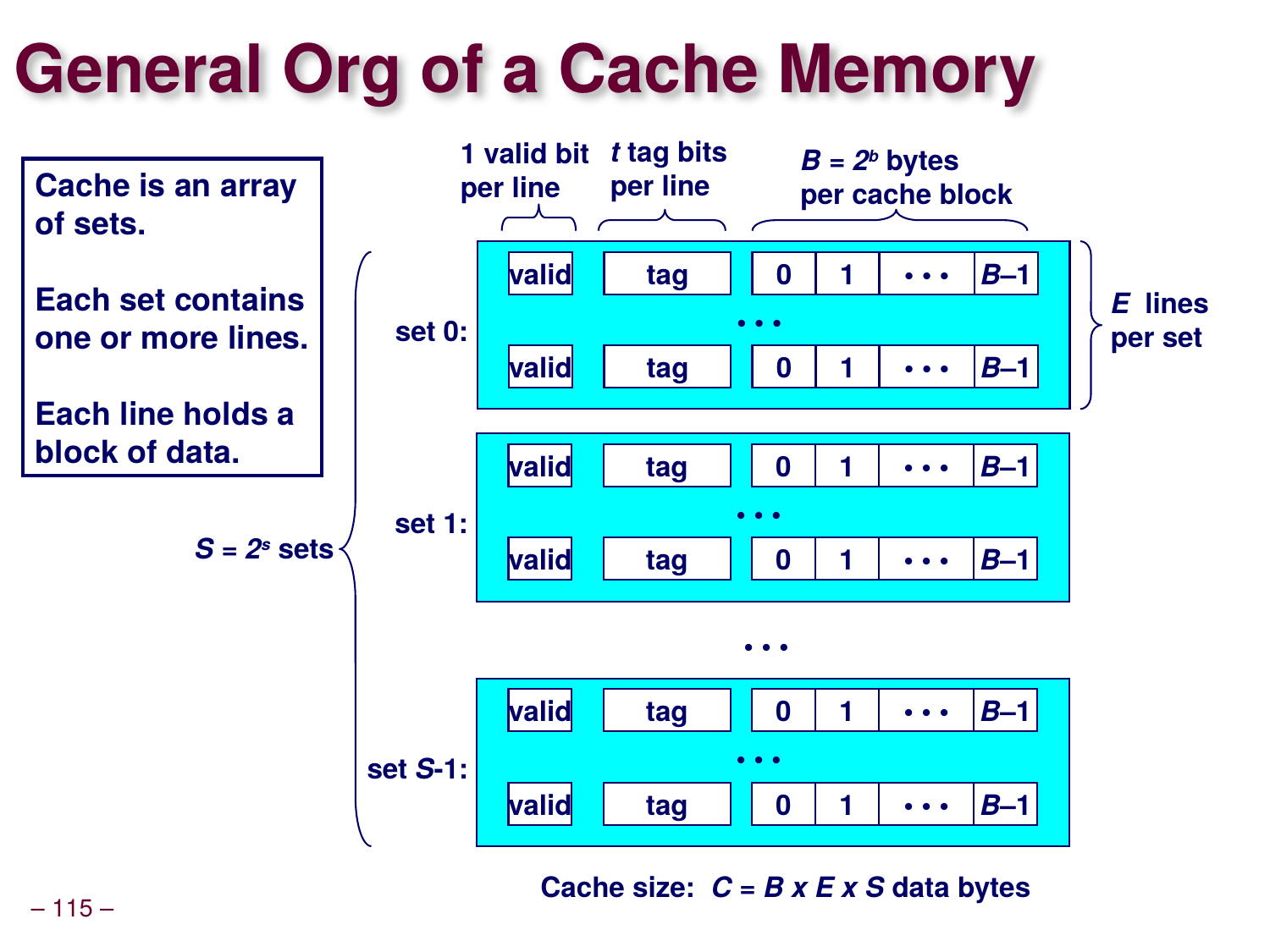

# General Org of a Cache Memory

t tag bits
per line
1 valid bit
per line
B = 2b bytes
per cache block

Cache is an array
of sets.

Each set contains
one or more lines.

Each line holds a
block of data.

valid
tag
0
1
• • •
B–1
E  lines
per set
• • •
set 0:
valid
tag
0
1
• • •
B–1

valid
tag
0
1
• • •
B–1
• • •
set 1:
S = 2s sets
valid
tag
0
1
• • •
B–1
• • •

valid
tag
0
1
• • •
B–1
• • •
set S-1:
valid
tag
0
1
• • •
B–1
Cache size:  C = B x E x S data bytes